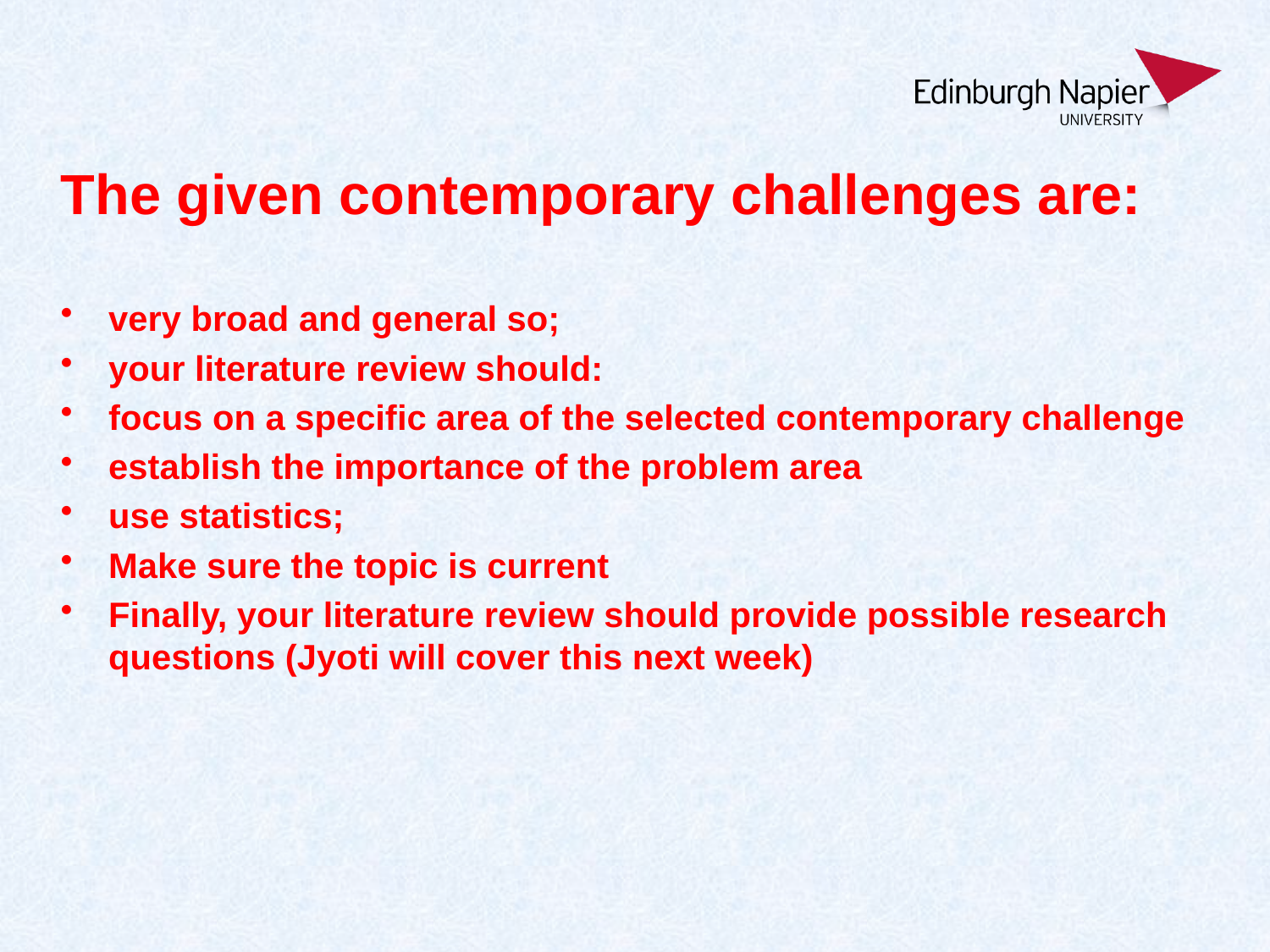

# The given contemporary challenges are:
very broad and general so;
your literature review should:
focus on a specific area of the selected contemporary challenge
establish the importance of the problem area
use statistics;
Make sure the topic is current
Finally, your literature review should provide possible research questions (Jyoti will cover this next week)